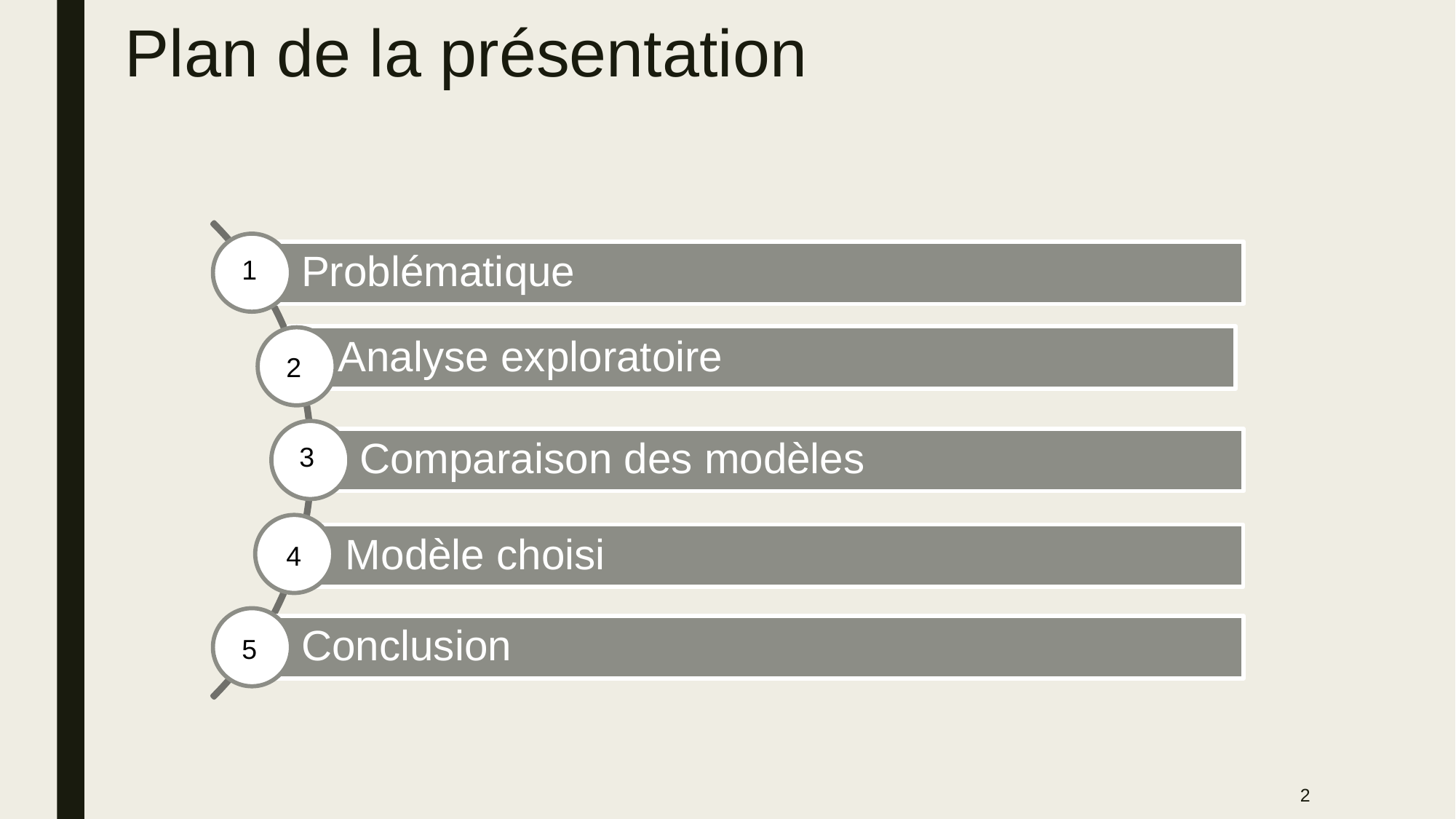

# Plan de la présentation
Problématique
Analyse exploratoire
Comparaison des modèles
Modèle choisi
Conclusion
1
2
3
4
5
2